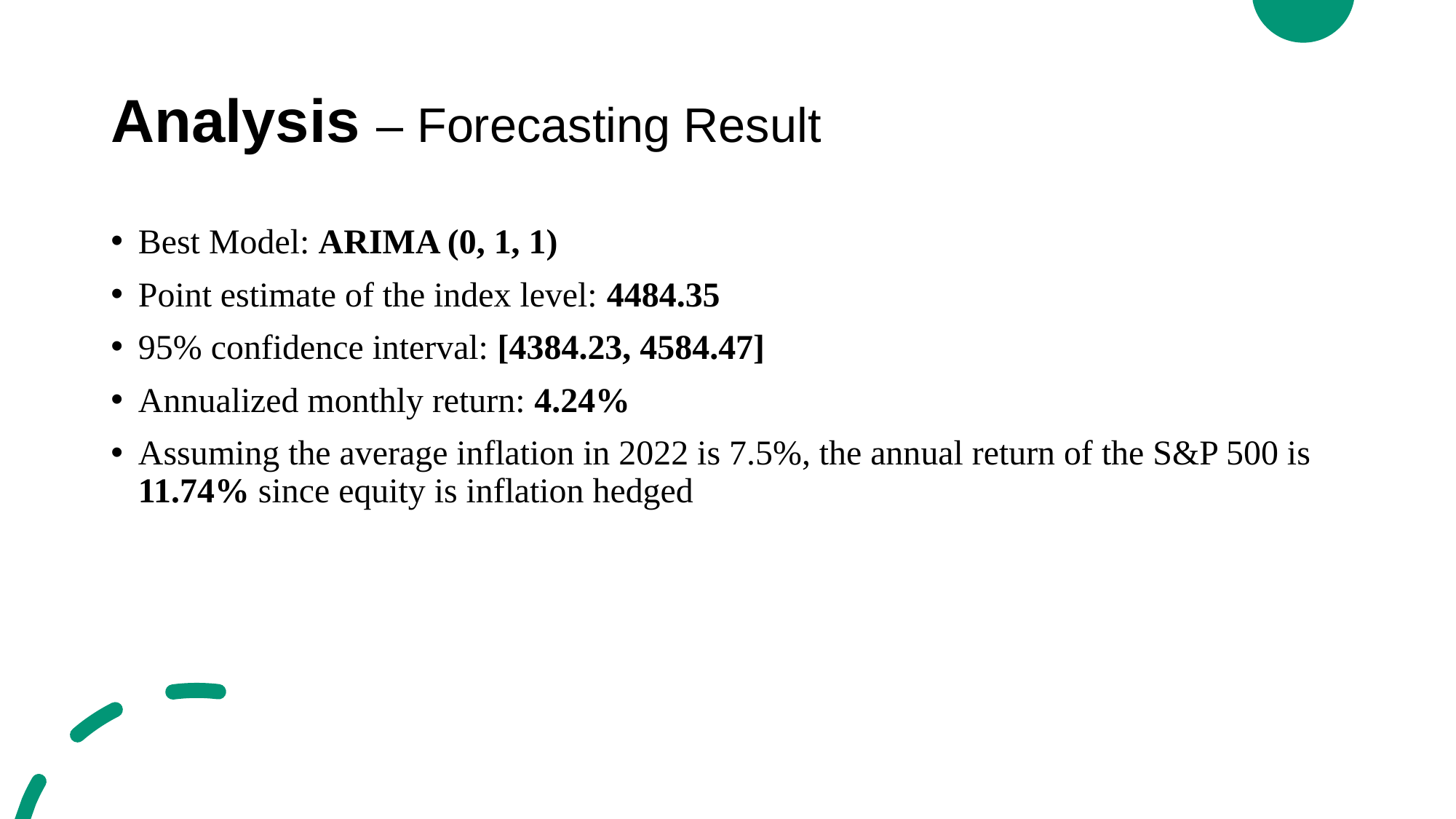

# Analysis – Forecasting Result
Best Model: ARIMA (0, 1, 1)
Point estimate of the index level: 4484.35
95% confidence interval: [4384.23, 4584.47]
Annualized monthly return: 4.24%
Assuming the average inflation in 2022 is 7.5%, the annual return of the S&P 500 is 11.74% since equity is inflation hedged